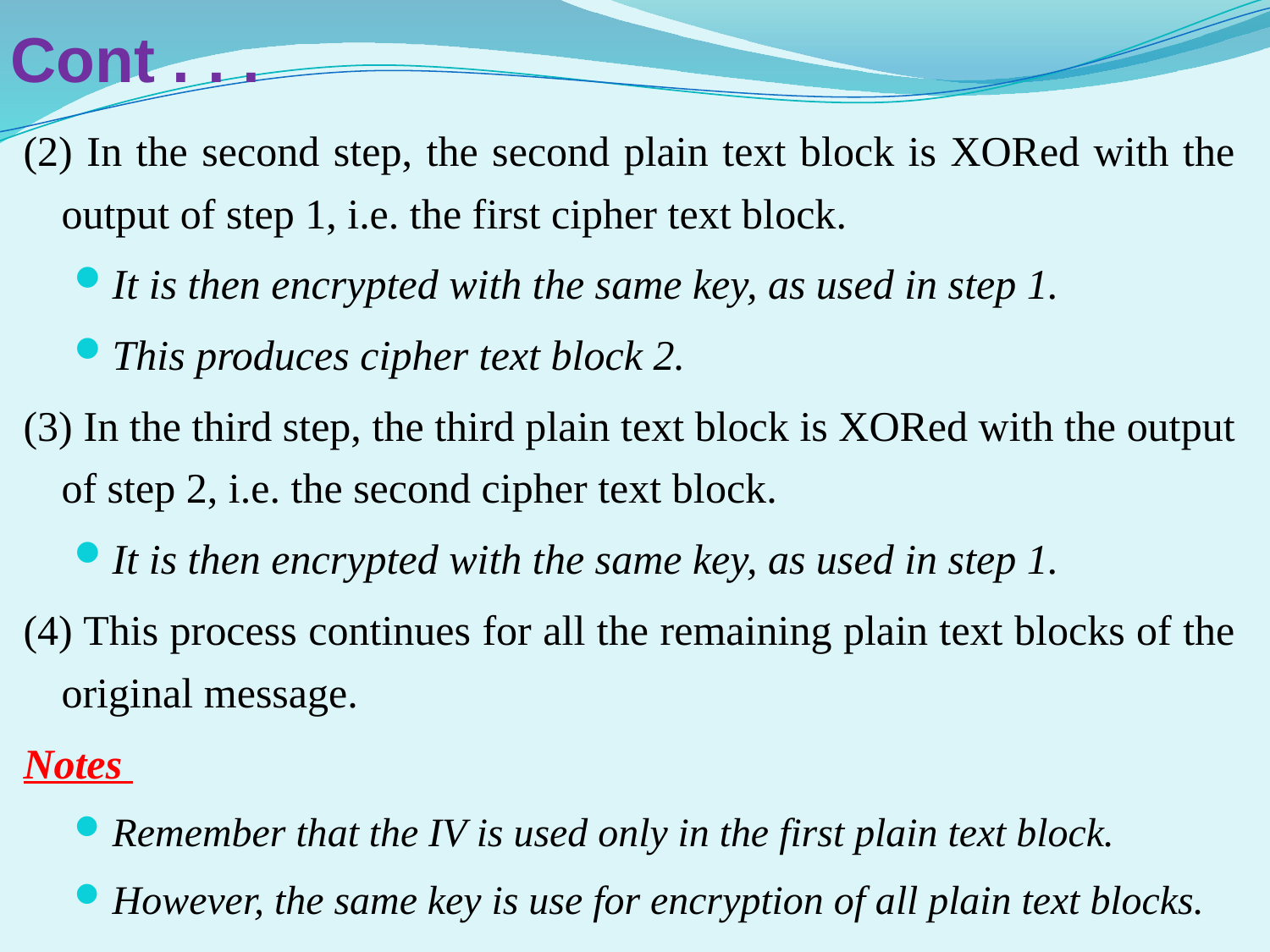

# Cont . . .
(2) In the second step, the second plain text block is XORed with the output of step 1, i.e. the first cipher text block.
It is then encrypted with the same key, as used in step 1.
This produces cipher text block 2.
(3) In the third step, the third plain text block is XORed with the output of step 2, i.e. the second cipher text block.
It is then encrypted with the same key, as used in step 1.
(4) This process continues for all the remaining plain text blocks of the original message.
Notes
Remember that the IV is used only in the first plain text block.
However, the same key is use for encryption of all plain text blocks.